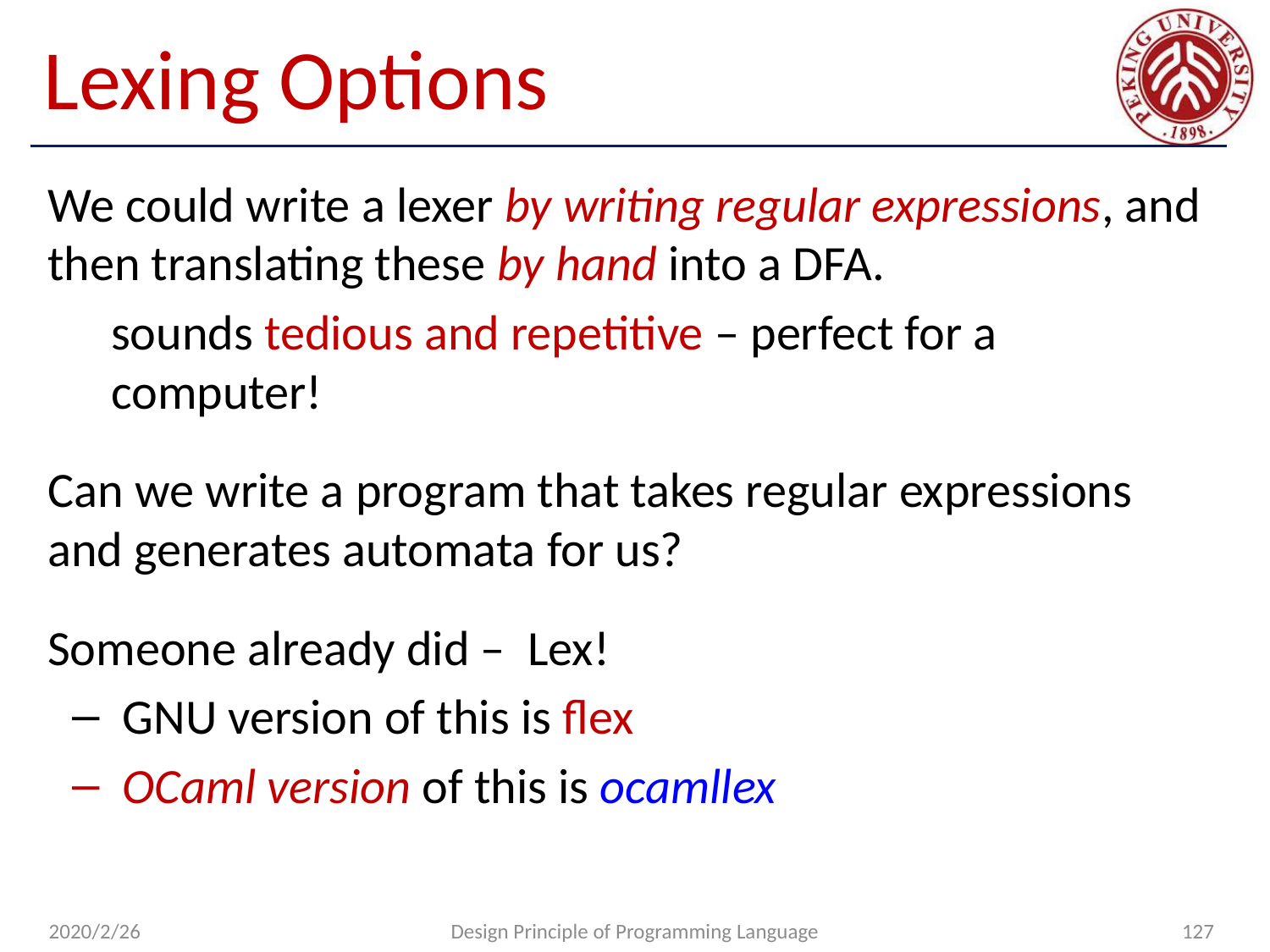

# Lexing Options
We could write a lexer by writing regular expressions, and then translating these by hand into a DFA.
sounds tedious and repetitive – perfect for a computer!

Can we write a program that takes regular expressions and generates automata for us?

Someone already did –  Lex!
GNU version of this is flex
OCaml version of this is ocamllex

2020/2/26
Design Principle of Programming Language
127